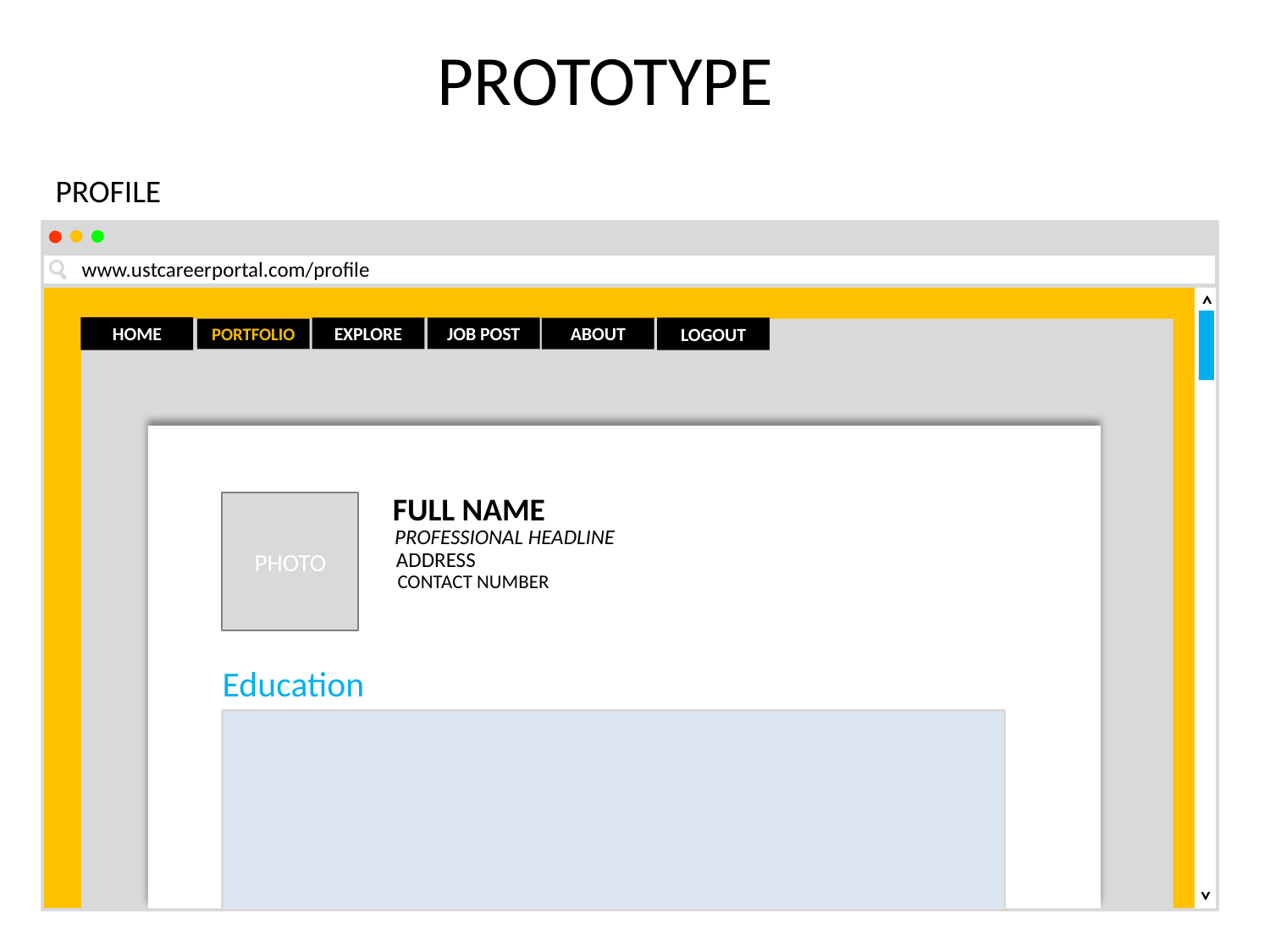

PROTOTYPE
PROFILE

www.ustcareerportal.com/profile

>

HOME
EXPLORE
JOB POST
LOGOUT
ABOUT
PORTFOLIO

FULL NAME
PHOTO
PROFESSIONAL HEADLINE
ADDRESS
CONTACT NUMBER
Education

>